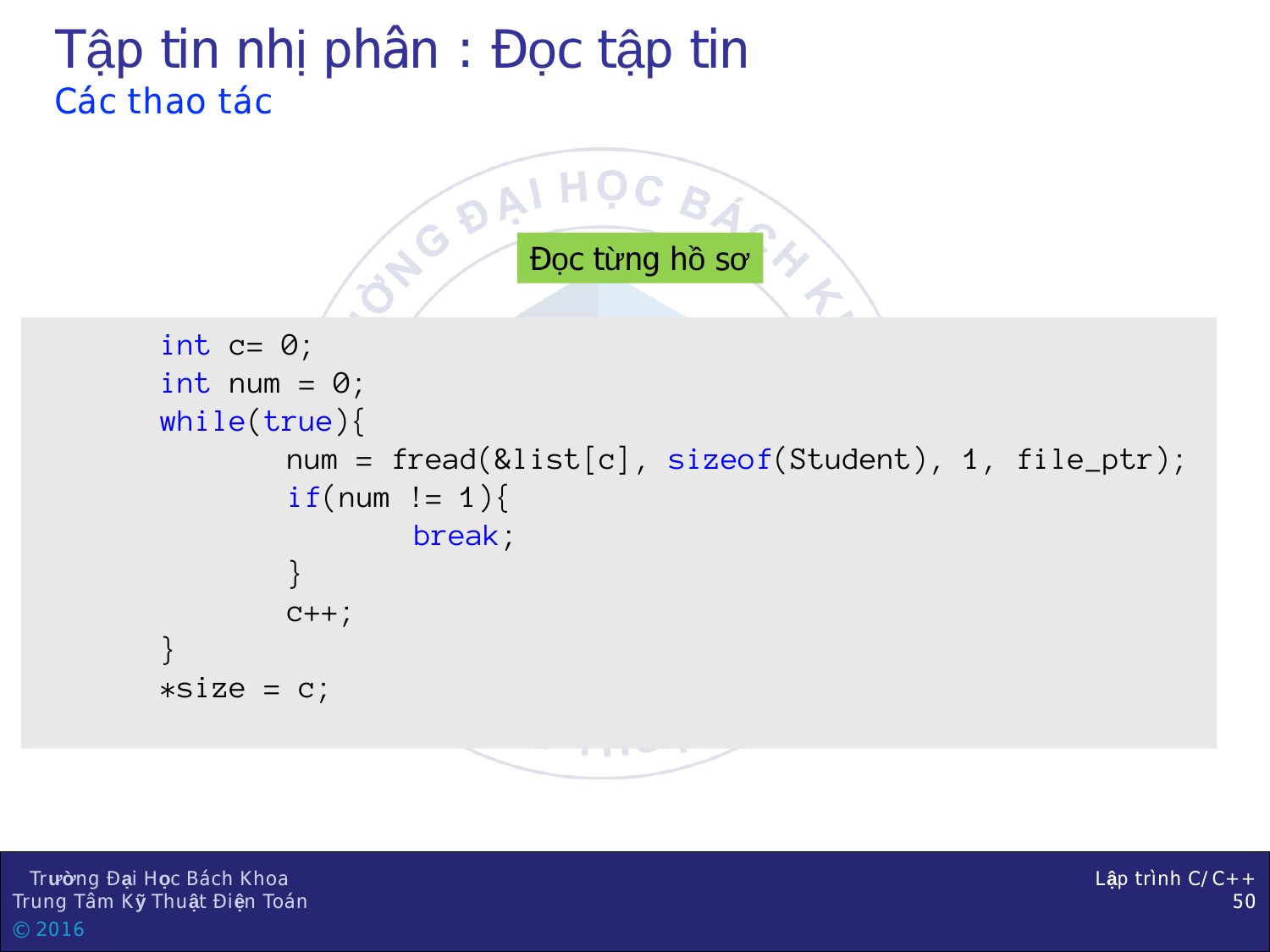

# Tập tin nhị phân : Đọc tập tin Các thao tác
Đọc từng hồ sơ
	int c= 0;
	int num = 0;
	while(true){
		num = fread(&list[c], sizeof(Student), 1, file_ptr);
		if(num != 1){
			break;
		}
		c++;
	}
	*size = c;